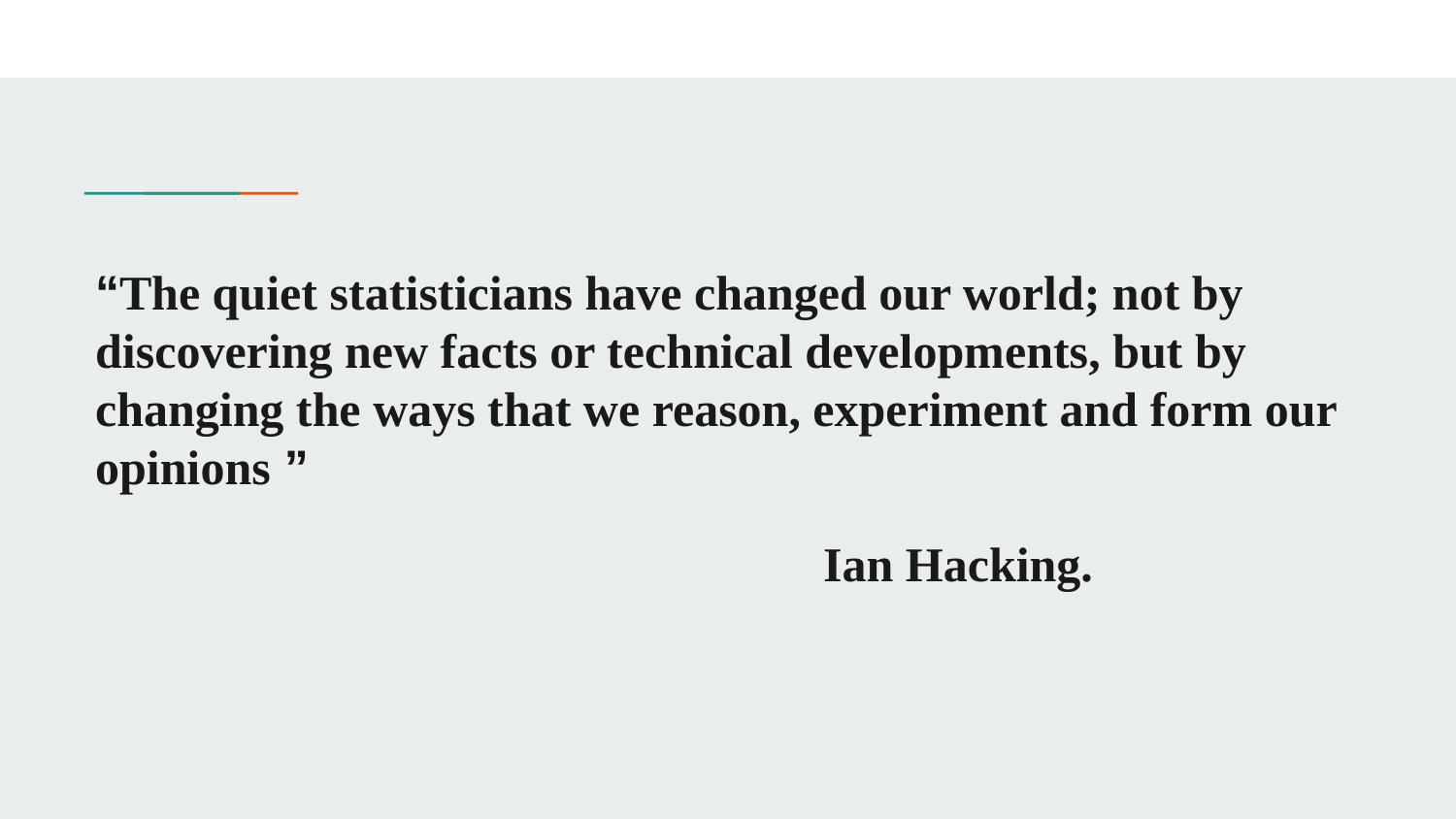

# “The quiet statisticians have changed our world; not by discovering new facts or technical developments, but by changing the ways that we reason, experiment and form our opinions ”
   													Ian Hacking.